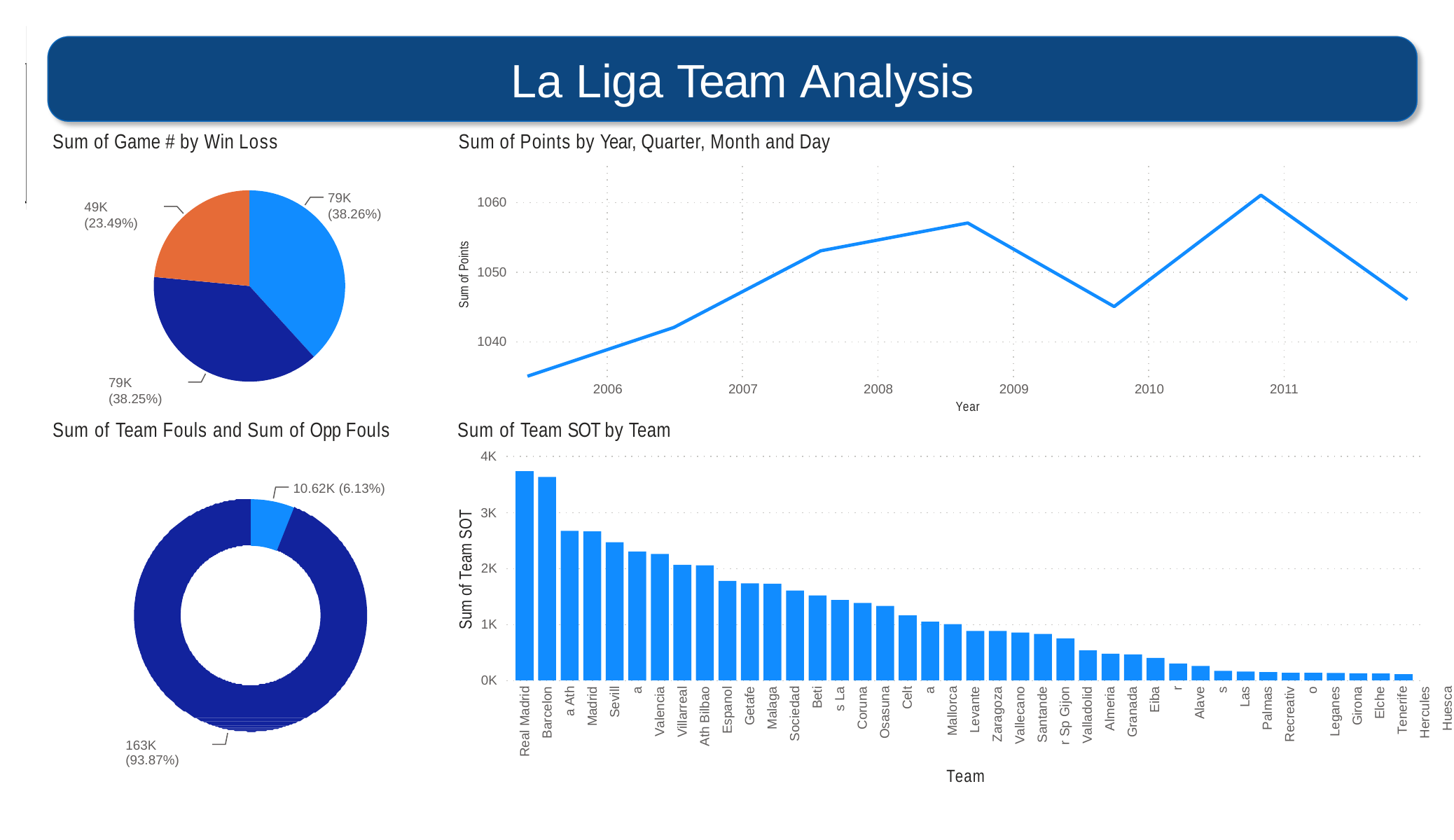

Power BI Desktop

# La Liga Team Analysis

Sum of Game # by Win Loss
Sum of Points by Year, Quarter, Month and Day

79K (38.26%)

1060

49K (23.49%)

Sum of Points

1050

1040

79K (38.25%)

2006
2007
2008
2009
2010
2011
Year
Sum of Team Fouls and Sum of Opp Fouls
Sum of Team SOT by Team

4K

10.62K (6.13%)
3K

Sum of Team SOT

2K

1K

0K

Real Madrid
Barcelona Ath Madrid
Sevilla Valencia Villarreal Ath Bilbao Espanol Getafe Malaga Sociedad
Betis La Coruna Osasuna
Celta Mallorca Levante Zaragoza Vallecano Santander Sp Gijon Valladolid Almeria Granada
Eibar Alaves
Las Palmas Recreativo Leganes Girona Elche Tenerife Hercules Huesca Murcia Numancia
Cadiz Xerez Cordoba Gimnastic

163K (93.87%)
Team